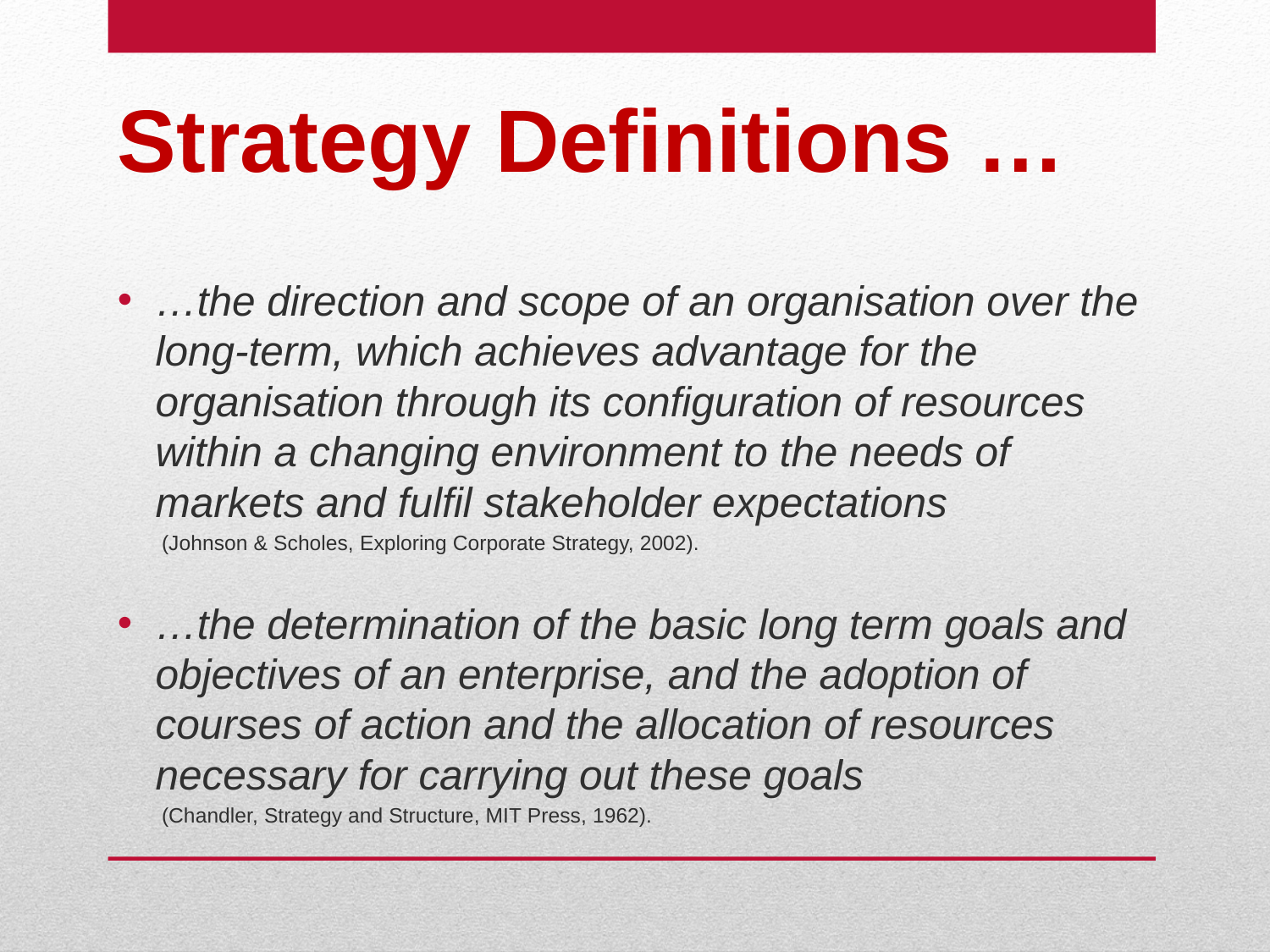

# Strategy Definitions …
…the direction and scope of an organisation over the long-term, which achieves advantage for the organisation through its configuration of resources within a changing environment to the needs of markets and fulfil stakeholder expectations
(Johnson & Scholes, Exploring Corporate Strategy, 2002).

…the determination of the basic long term goals and objectives of an enterprise, and the adoption of courses of action and the allocation of resources necessary for carrying out these goals
(Chandler, Strategy and Structure, MIT Press, 1962).